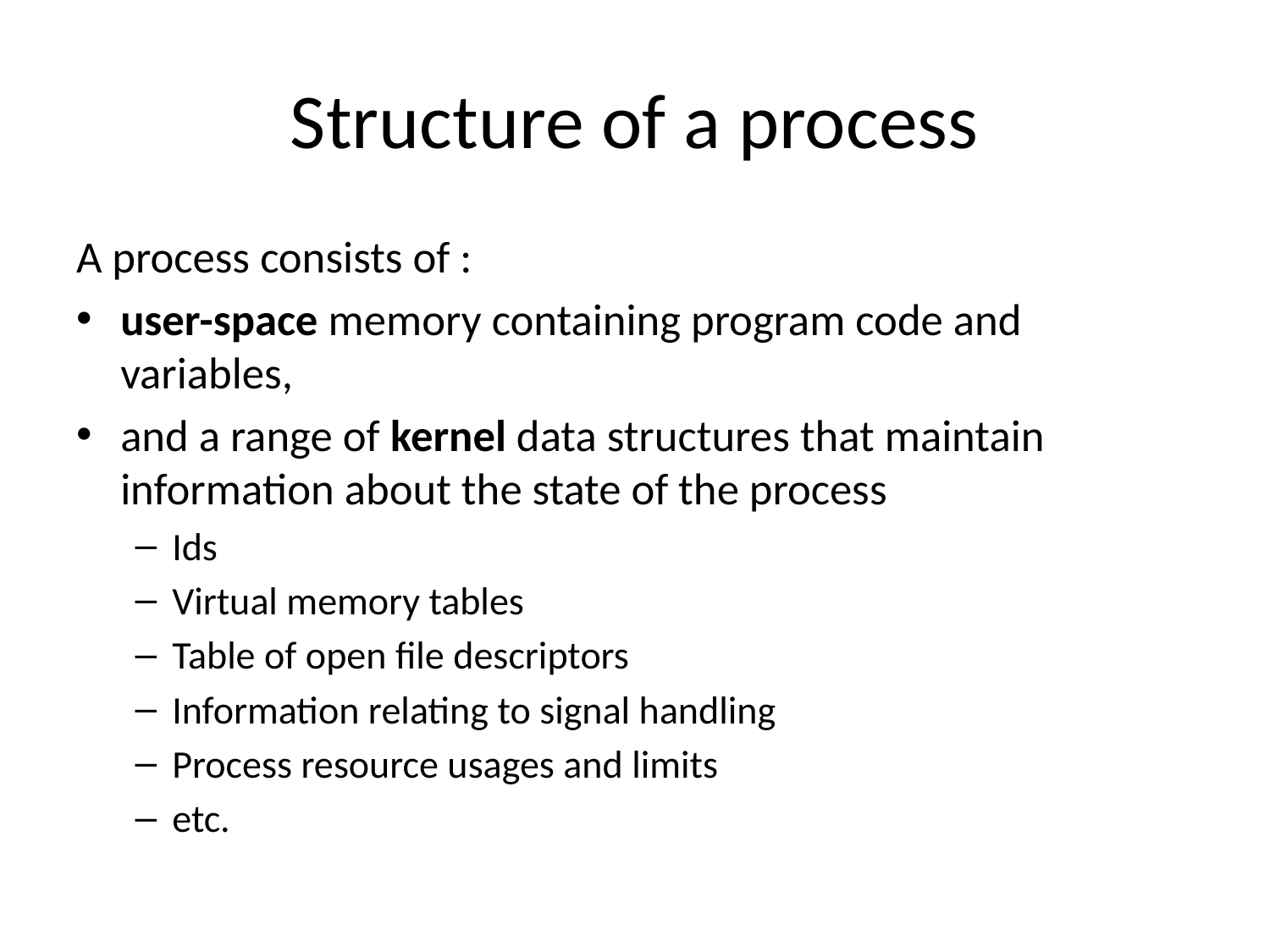

# Structure of a process
A process consists of :
user-space memory containing program code and variables,
and a range of kernel data structures that maintain information about the state of the process
Ids
Virtual memory tables
Table of open file descriptors
Information relating to signal handling
Process resource usages and limits
etc.